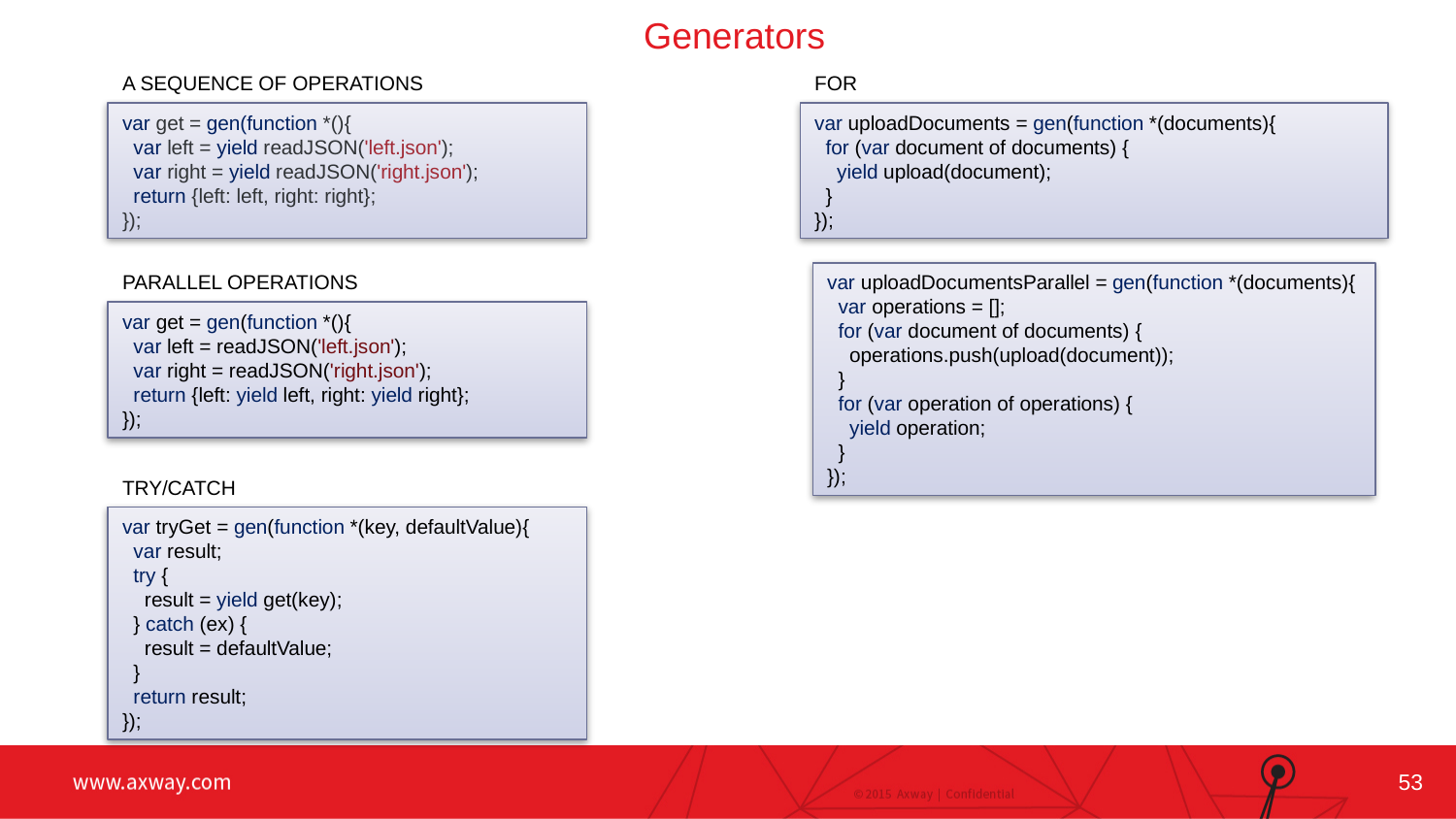

Generators
A SEQUENCE OF OPERATIONS
FOR
var get = gen(function *(){
  var left = yield readJSON('left.json');
  var right = yield readJSON('right.json');
  return {left: left, right: right};
});
var uploadDocuments = gen(function *(documents){
  for (var document of documents) {
    yield upload(document);
  }
});
PARALLEL OPERATIONS
var uploadDocumentsParallel = gen(function *(documents){
  var operations = [];
  for (var document of documents) {
    operations.push(upload(document));
  }
  for (var operation of operations) {
    yield operation;
  }
});
var get = gen(function *(){
  var left = readJSON('left.json');
  var right = readJSON('right.json');
  return {left: yield left, right: yield right};
});
Changing the Full-Width Photo:
Ideally new photo is 10” wide x 5” high
(this will fill the entire slide, minus bar)
Double click on photo
Right click on photo
Select “Change Picture” from menu
TRY/CATCH
var tryGet = gen(function *(key, defaultValue){
  var result;
  try {
    result = yield get(key);
  } catch (ex) {
    result = defaultValue;
  }
  return result;
});
53